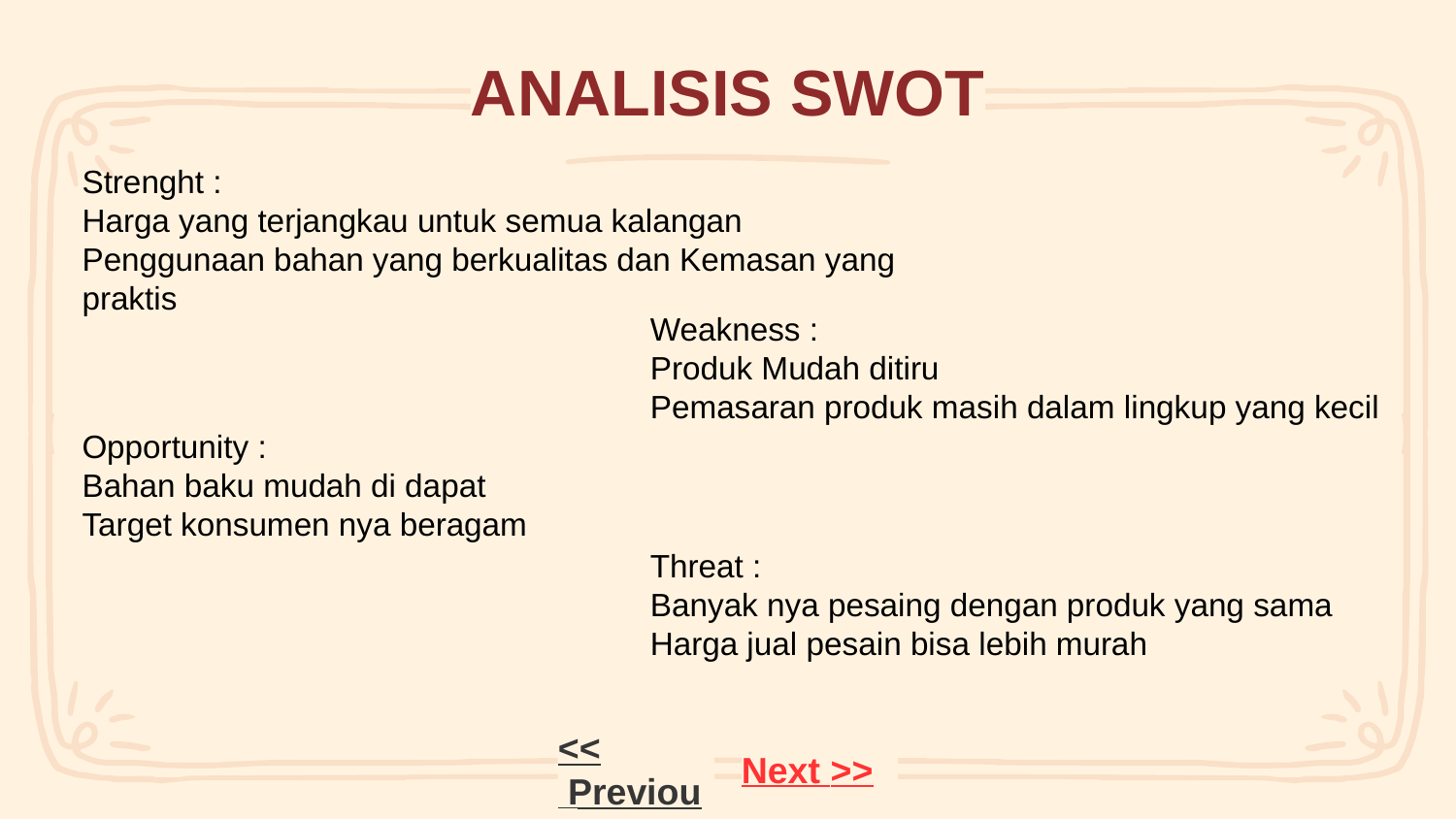

# ANALISIS SWOT
Strenght :
Harga yang terjangkau untuk semua kalangan
Penggunaan bahan yang berkualitas dan Kemasan yang praktis

Weakness :
Produk Mudah ditiru
Pemasaran produk masih dalam lingkup yang kecil
Opportunity :
Bahan baku mudah di dapat
Target konsumen nya beragam
Threat :
Banyak nya pesaing dengan produk yang sama
Harga jual pesain bisa lebih murah
<< Previous
Next >>